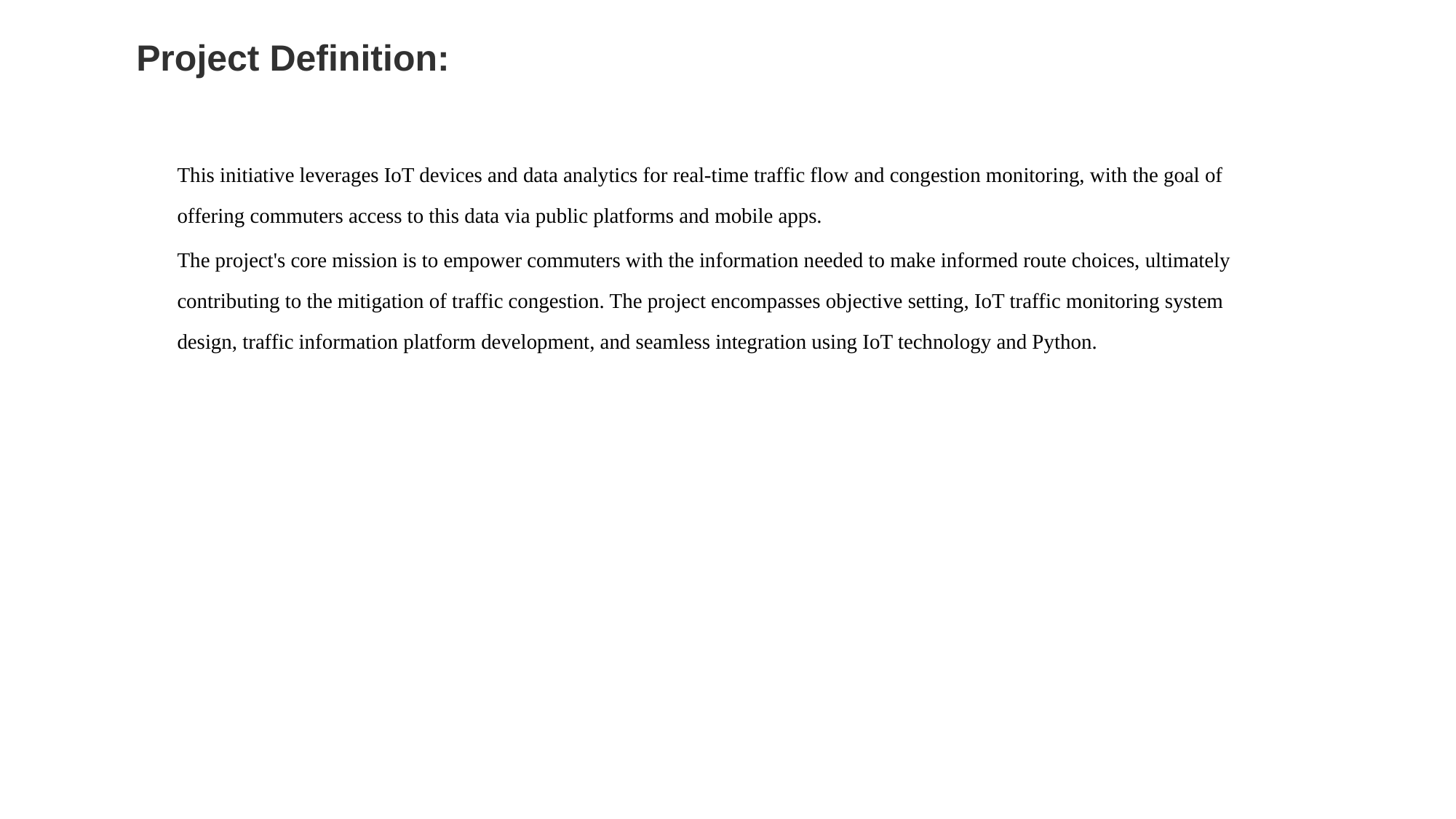

# Project Definition:
This initiative leverages IoT devices and data analytics for real-time traffic flow and congestion monitoring, with the goal of offering commuters access to this data via public platforms and mobile apps.
The project's core mission is to empower commuters with the information needed to make informed route choices, ultimately contributing to the mitigation of traffic congestion. The project encompasses objective setting, IoT traffic monitoring system design, traffic information platform development, and seamless integration using IoT technology and Python.